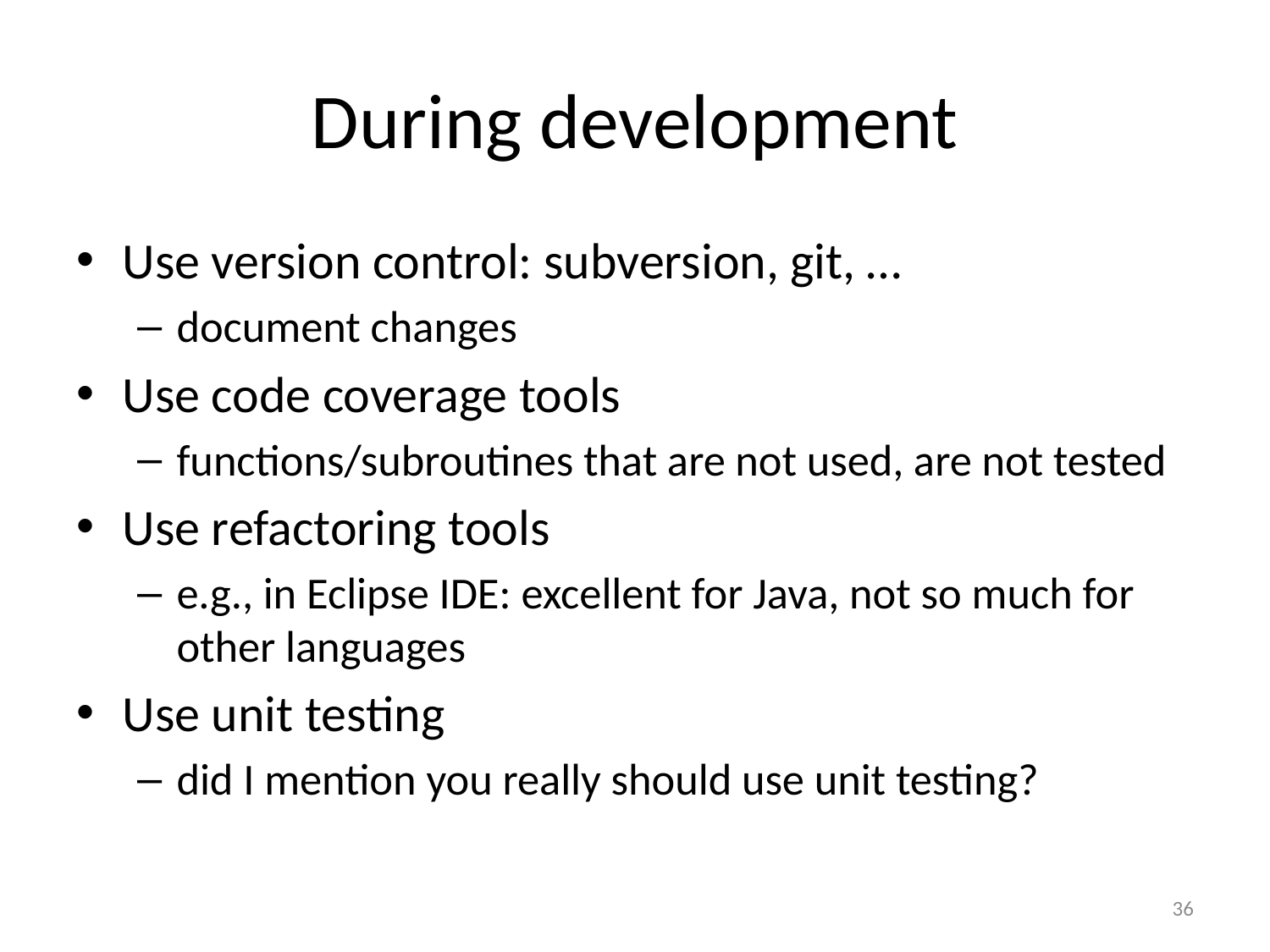

# During development
Use version control: subversion, git, …
document changes
Use code coverage tools
functions/subroutines that are not used, are not tested
Use refactoring tools
e.g., in Eclipse IDE: excellent for Java, not so much for other languages
Use unit testing
did I mention you really should use unit testing?
36